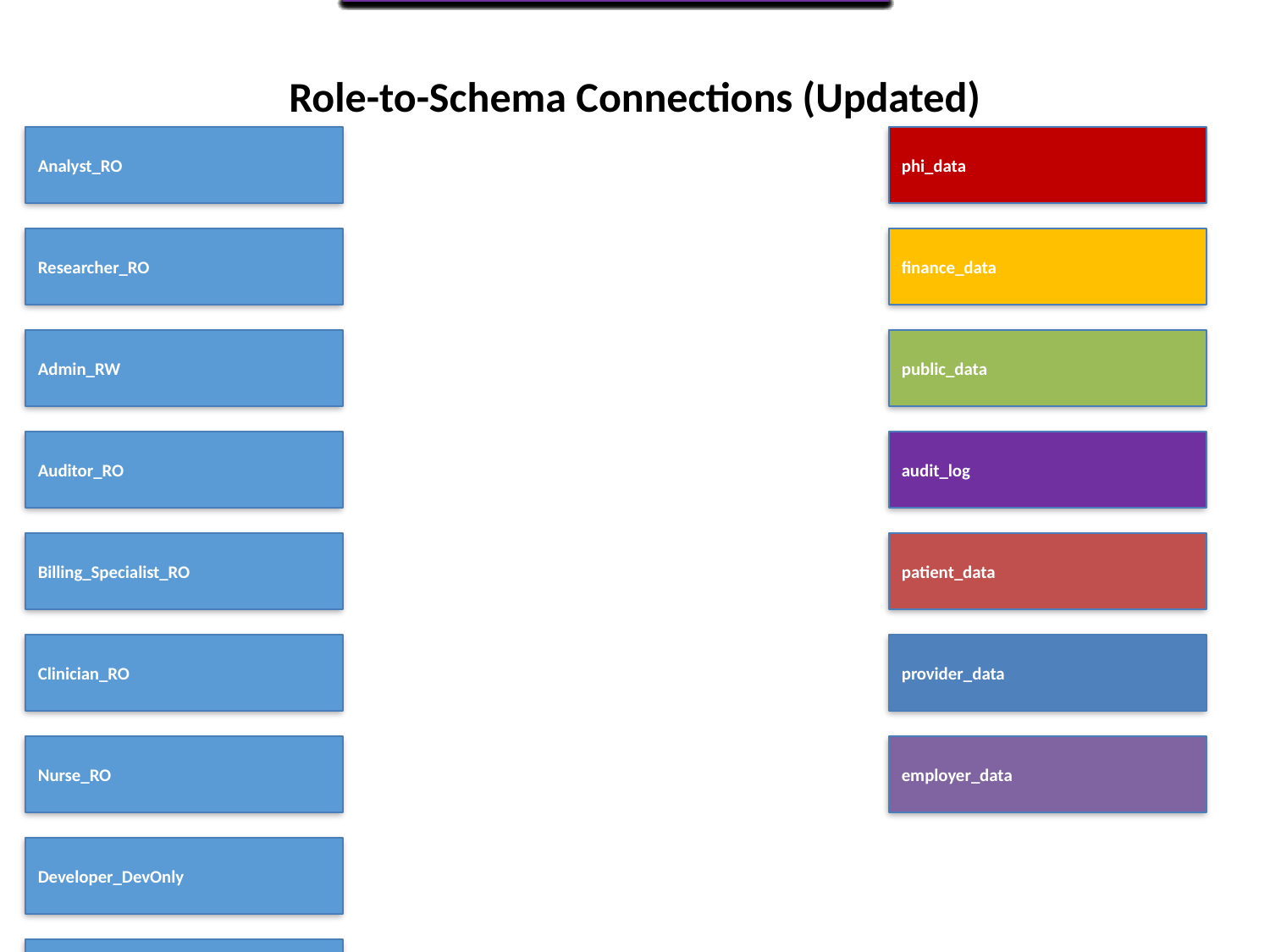

Role-to-Schema Connections (Updated)
Analyst_RO
phi_data
Researcher_RO
finance_data
Admin_RW
public_data
Auditor_RO
audit_log
Billing_Specialist_RO
patient_data
Clinician_RO
provider_data
Nurse_RO
employer_data
Developer_DevOnly
DataEngineer_RW
SecurityOfficer_RO
ComplianceOfficer_RO